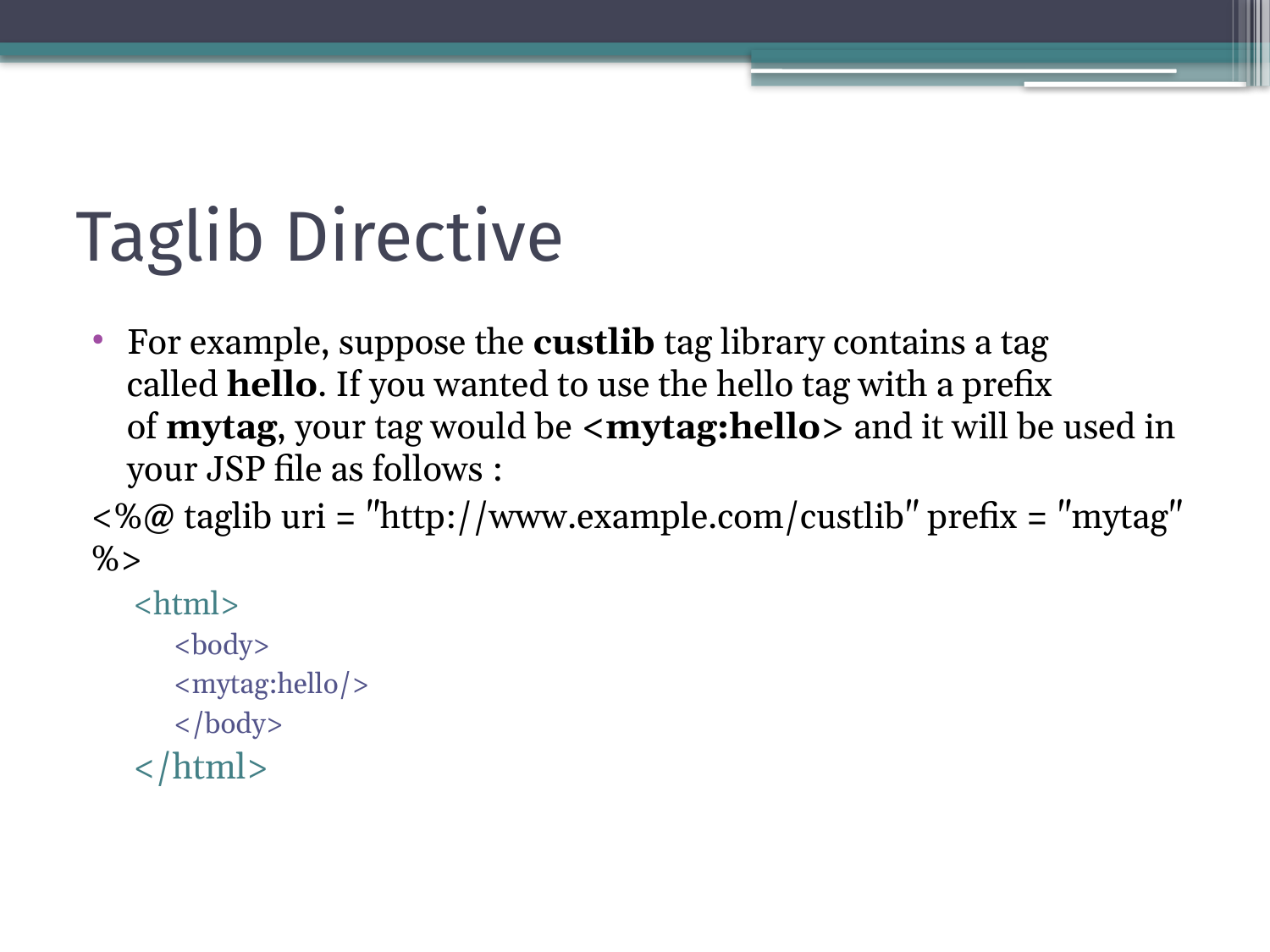

# Taglib Directive
For example, suppose the custlib tag library contains a tag called hello. If you wanted to use the hello tag with a prefix of mytag, your tag would be <mytag:hello> and it will be used in your JSP file as follows :
<%@ taglib uri = "http://www.example.com/custlib" prefix = "mytag" %>
<html>
<body>
<mytag:hello/>
</body>
</html>